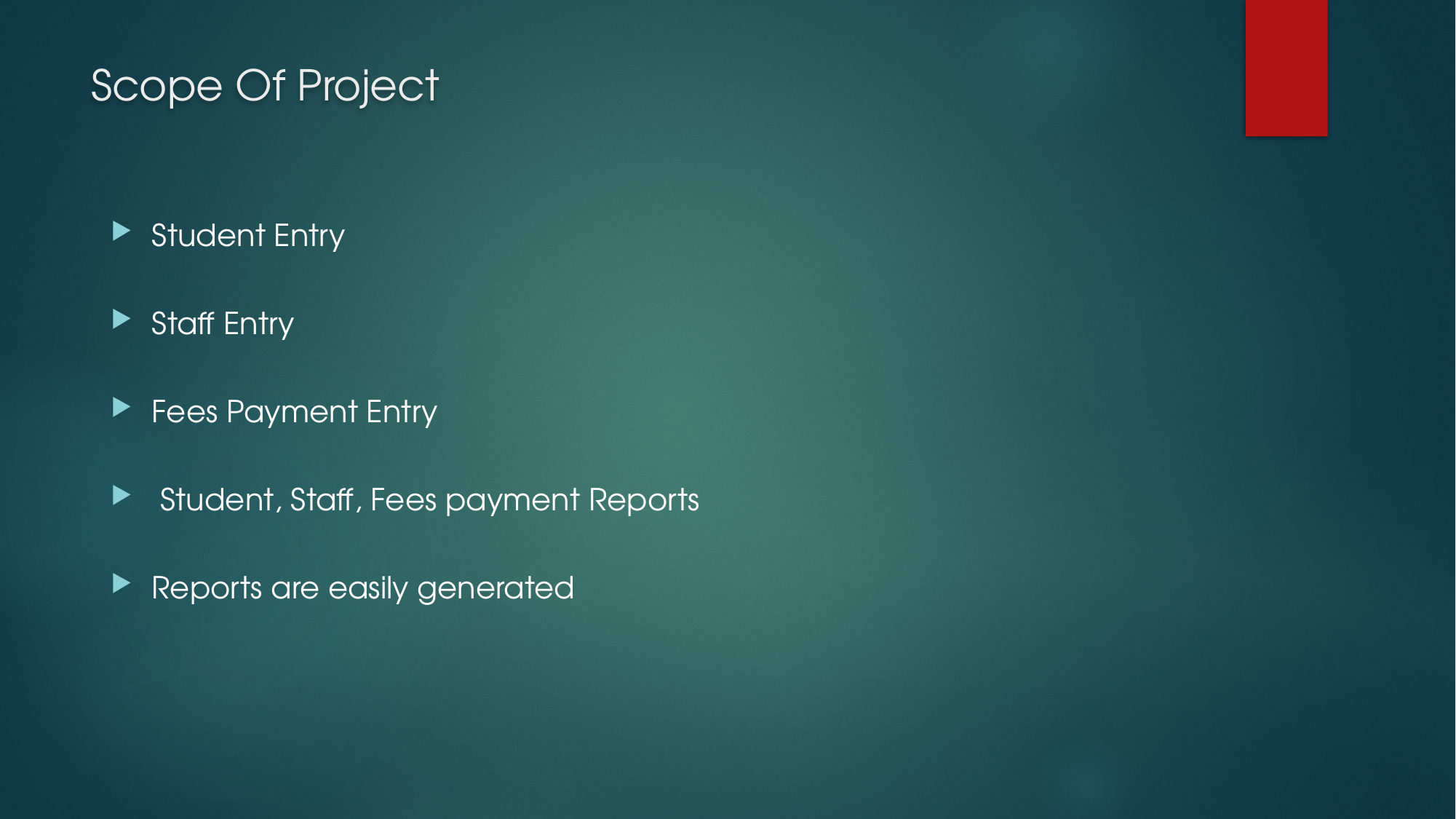

# Scope Of Project
Student Entry
Staff Entry
Fees Payment Entry
 Student, Staff, Fees payment Reports
Reports are easily generated